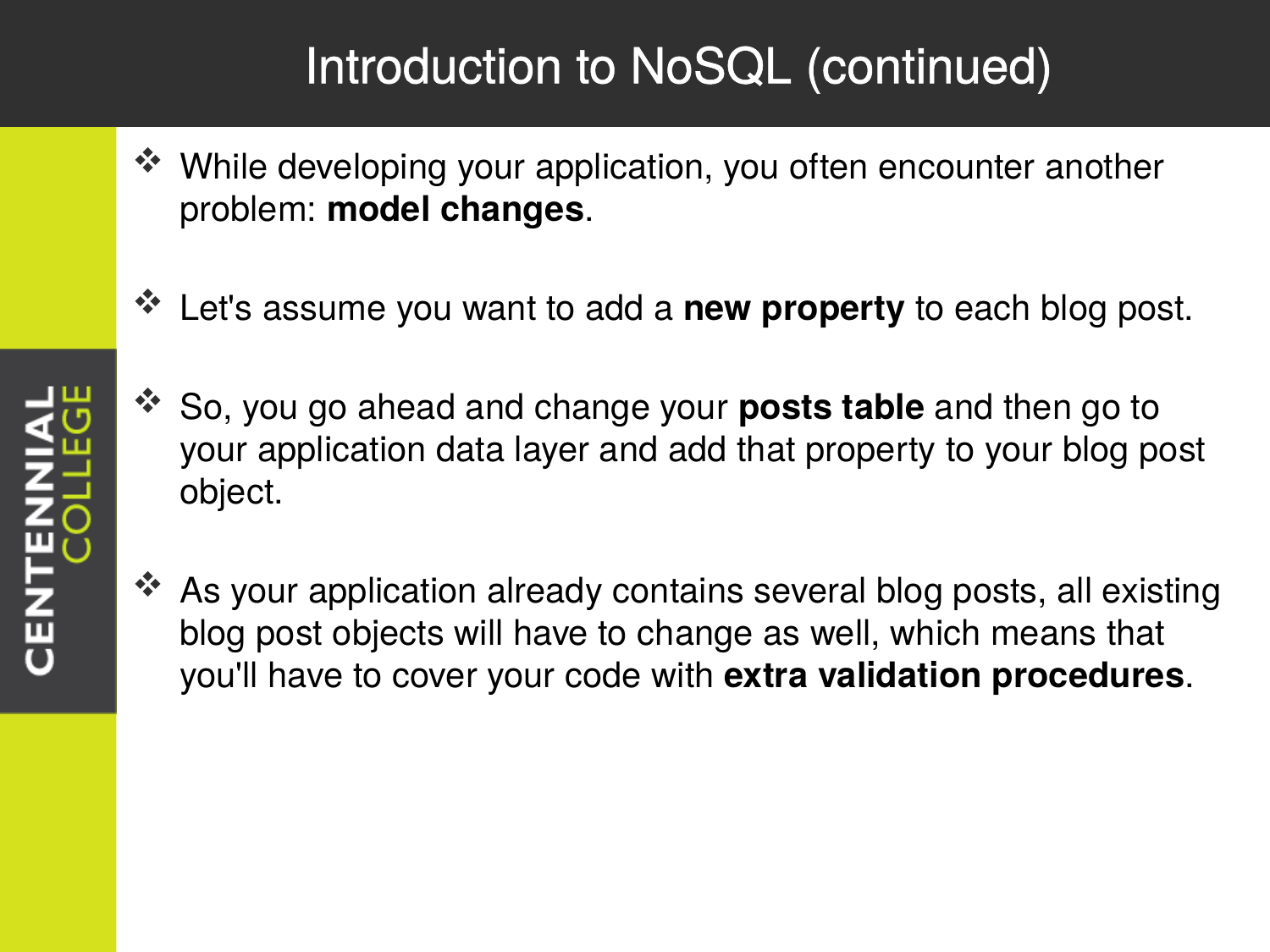

# Introduction to NoSQL (continued)
While developing your application, you often encounter another problem: model changes.

Let's assume you want to add a new property to each blog post.

So, you go ahead and change your posts table and then go to your application data layer and add that property to your blog post object.

As your application already contains several blog posts, all existing blog post objects will have to change as well, which means that you'll have to cover your code with extra validation procedures.